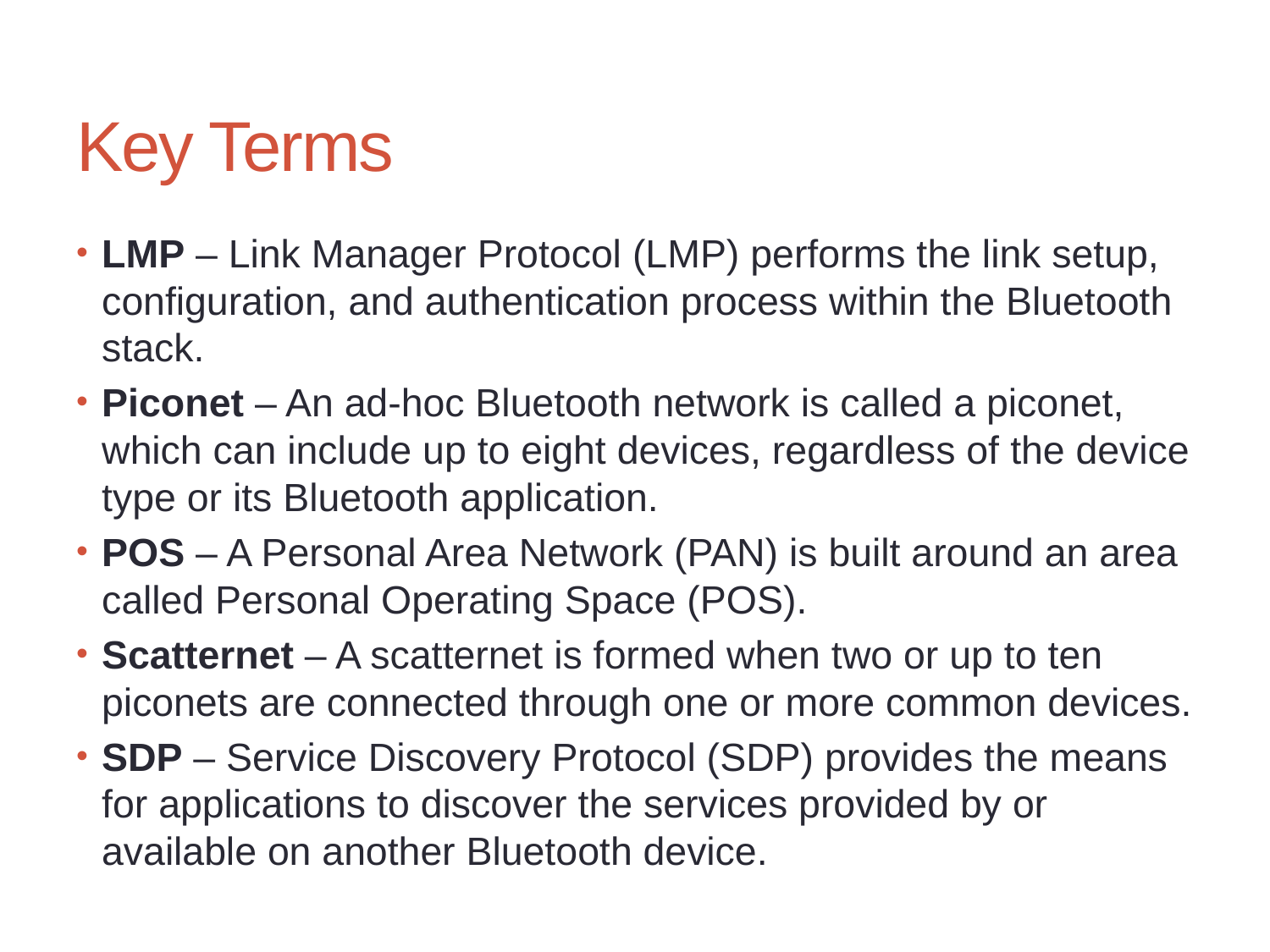

# Key Terms
LMP – Link Manager Protocol (LMP) performs the link setup, configuration, and authentication process within the Bluetooth stack.
Piconet – An ad-hoc Bluetooth network is called a piconet, which can include up to eight devices, regardless of the device type or its Bluetooth application.
POS – A Personal Area Network (PAN) is built around an area called Personal Operating Space (POS).
Scatternet – A scatternet is formed when two or up to ten piconets are connected through one or more common devices.
SDP – Service Discovery Protocol (SDP) provides the means for applications to discover the services provided by or available on another Bluetooth device.